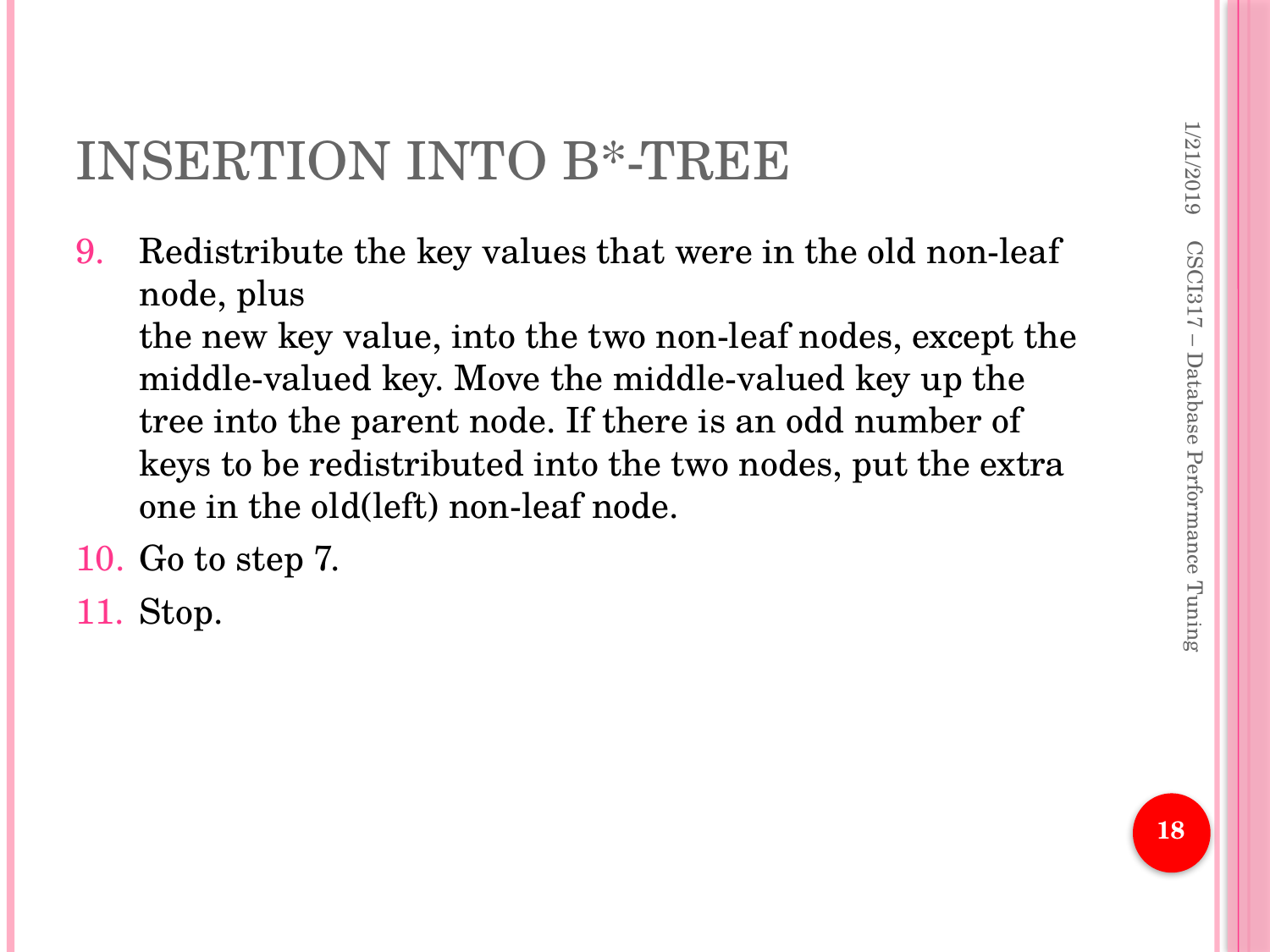

# Insertion into B*-tree
1/21/2019
Redistribute the key values that were in the old non-leaf node, plus
the new key value, into the two non-leaf nodes, except the middle-valued key. Move the middle-valued key up the tree into the parent node. If there is an odd number of keys to be redistributed into the two nodes, put the extra one in the old(left) non-leaf node.
Go to step 7.
Stop.
CSCI317 – Database Performance Tuning
18